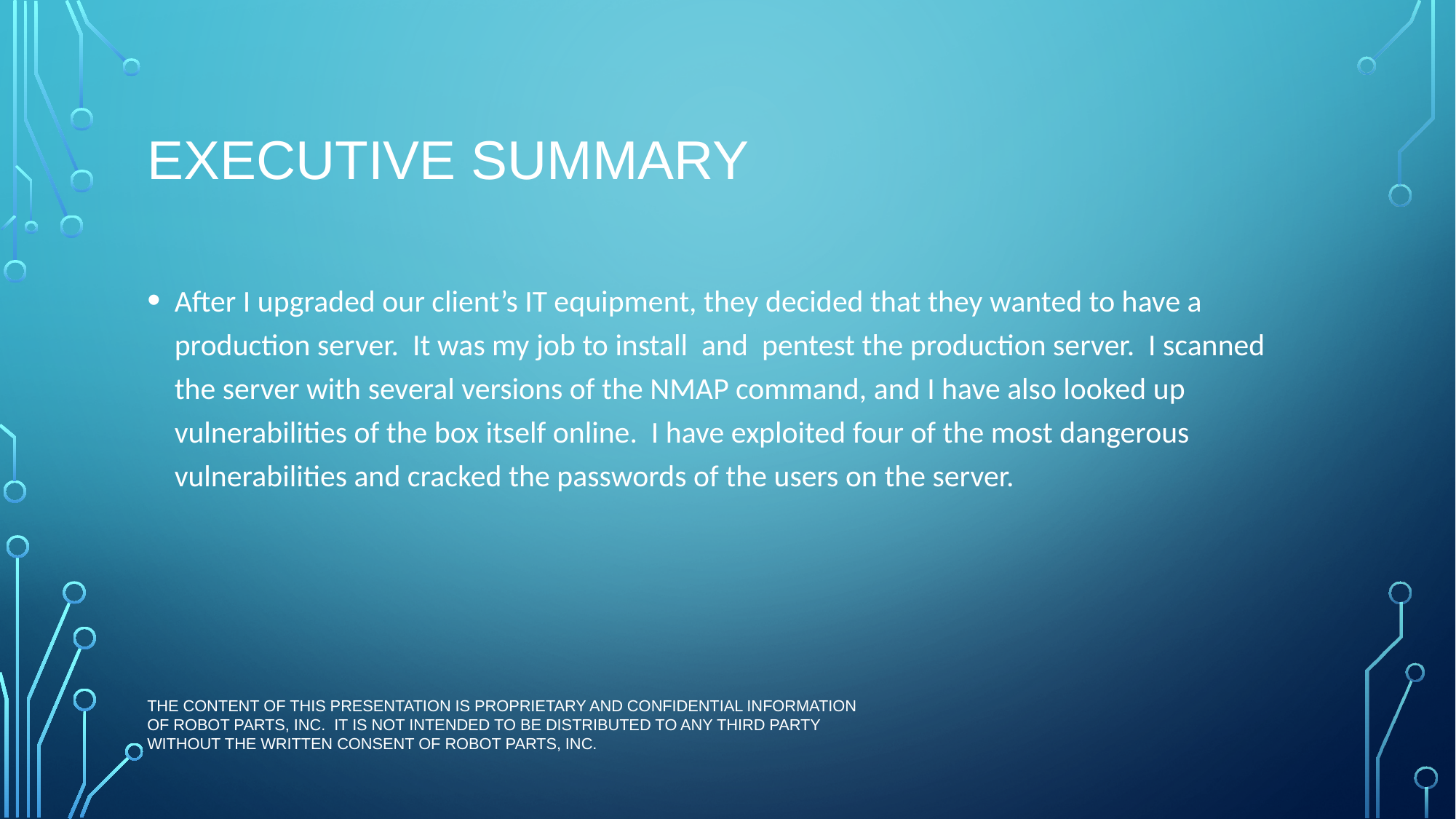

# Executive Summary
After I upgraded our client’s IT equipment, they decided that they wanted to have a production server.  It was my job to install  and  pentest the production server.  I scanned the server with several versions of the NMAP command, and I have also looked up vulnerabilities of the box itself online.  I have exploited four of the most dangerous vulnerabilities and cracked the passwords of the users on the server.
The content of this presentation is proprietary and confidential information of Robot Parts, Inc.  It is not intended to be distributed to any third party without the written consent of Robot Parts, Inc.